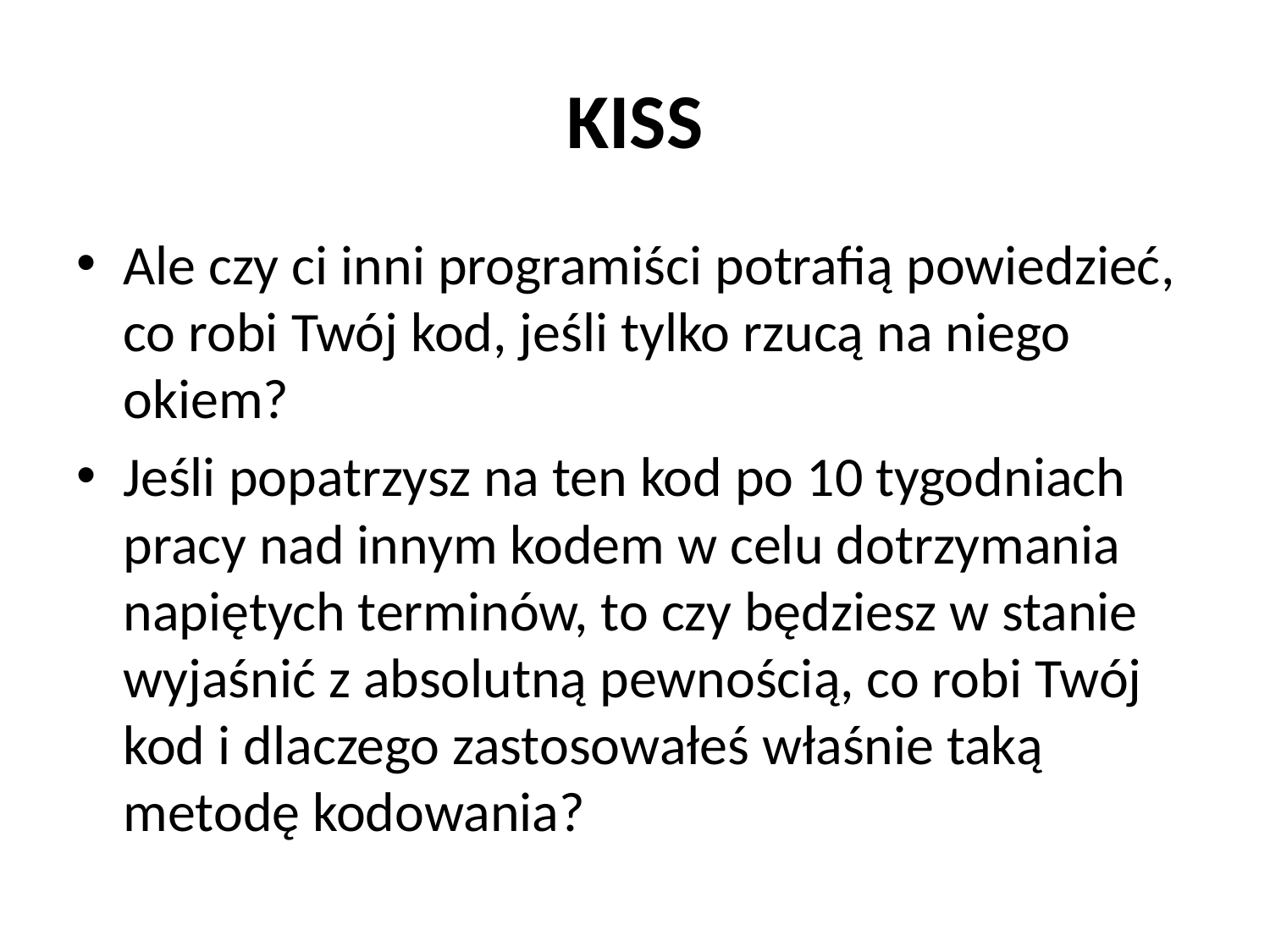

# KISS
Ale czy ci inni programiści potrafią powiedzieć, co robi Twój kod, jeśli tylko rzucą na niego okiem?
Jeśli popatrzysz na ten kod po 10 tygodniach pracy nad innym kodem w celu dotrzymania napiętych terminów, to czy będziesz w stanie wyjaśnić z absolutną pewnością, co robi Twój kod i dlaczego zastosowałeś właśnie taką metodę kodowania?